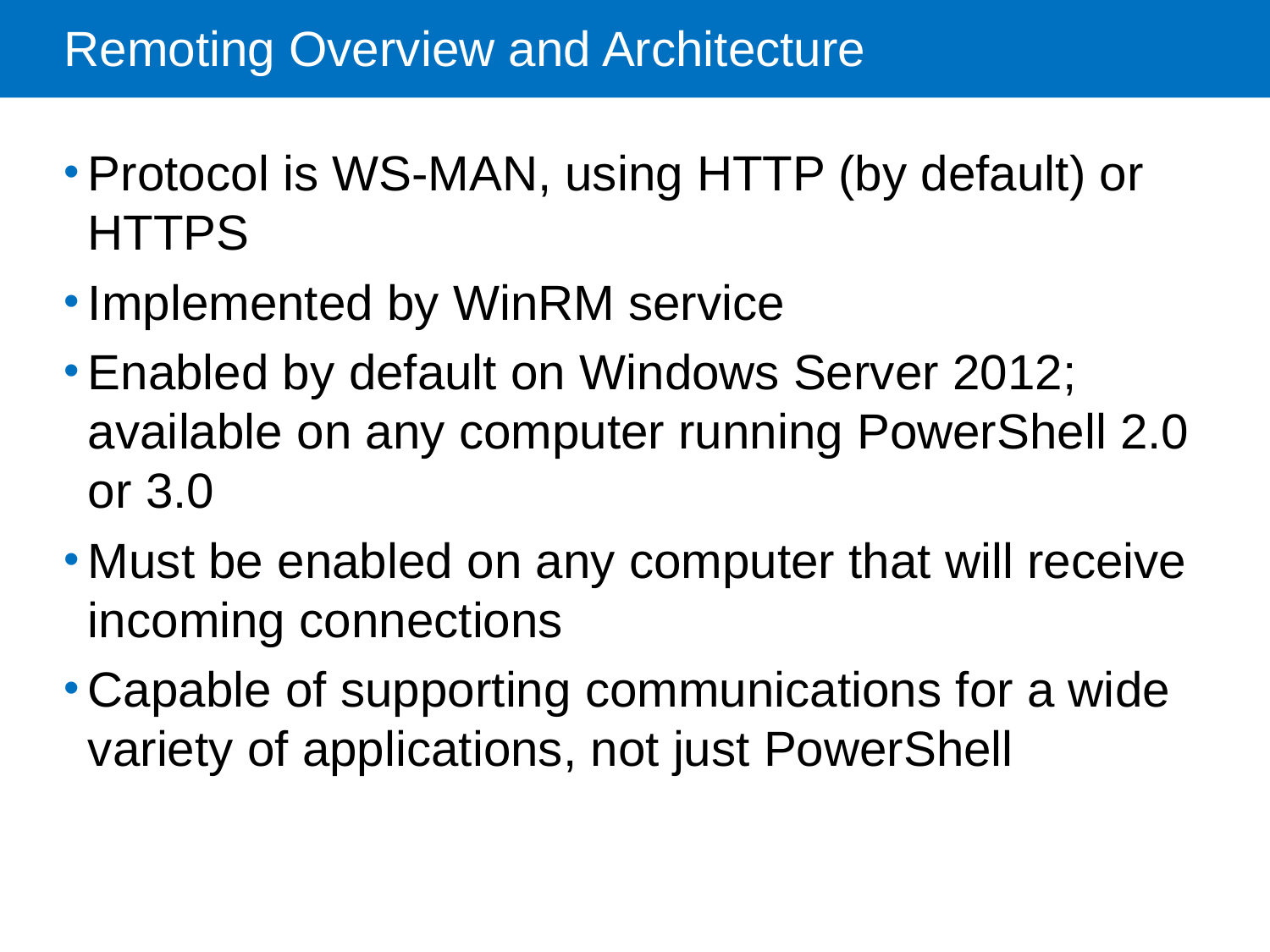

# Remoting Overview and Architecture
Protocol is WS-MAN, using HTTP (by default) or HTTPS
Implemented by WinRM service
Enabled by default on Windows Server 2012; available on any computer running PowerShell 2.0 or 3.0
Must be enabled on any computer that will receive incoming connections
Capable of supporting communications for a wide variety of applications, not just PowerShell